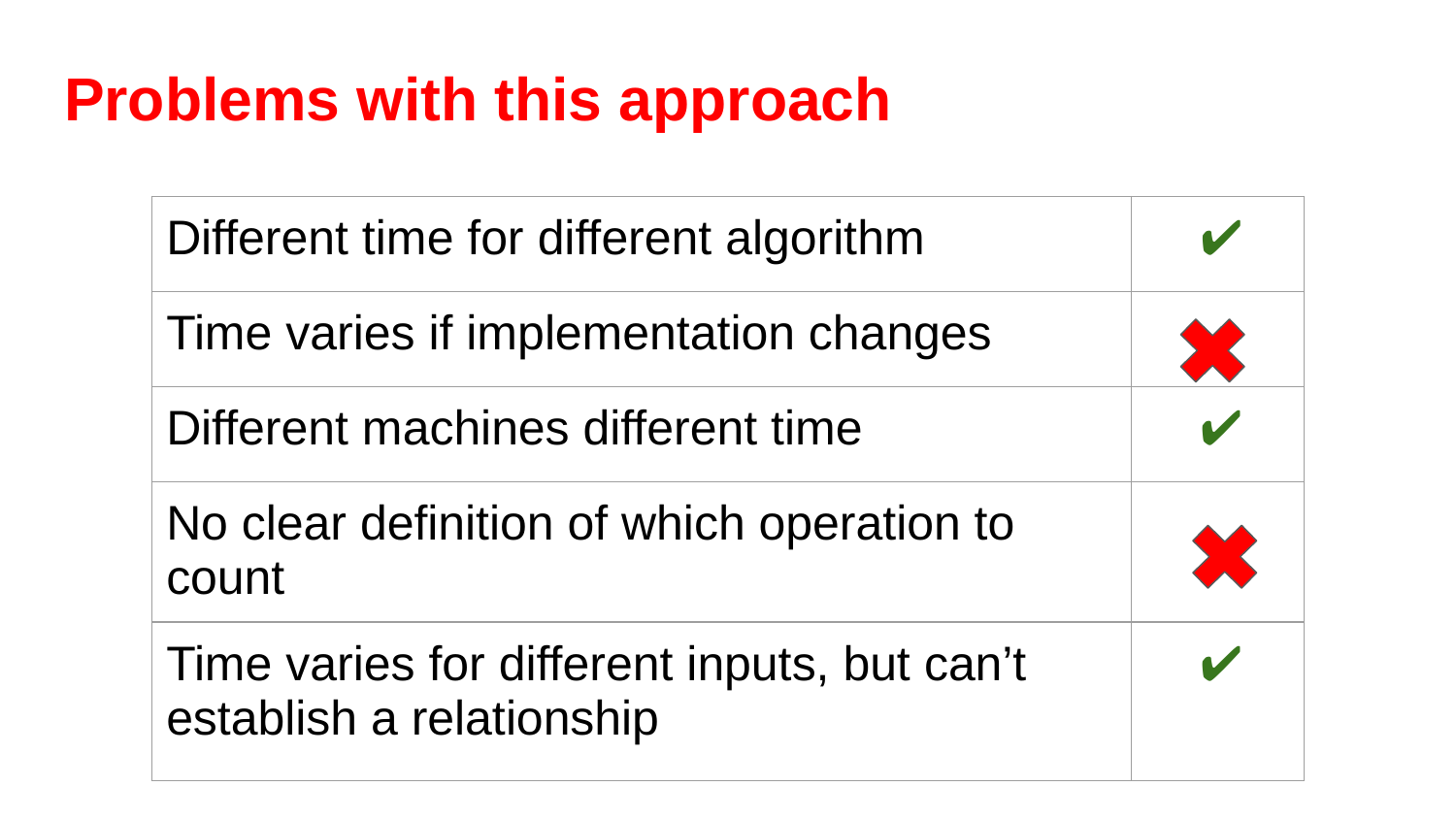

Problems with this approach
| Different time for different algorithm | ✔️ |
| --- | --- |
| Time varies if implementation changes |  |
| Different machines different time | ✔️ |
| No clear definition of which operation to count |  |
| Time varies for different inputs, but can’t establish a relationship | ✔️ |